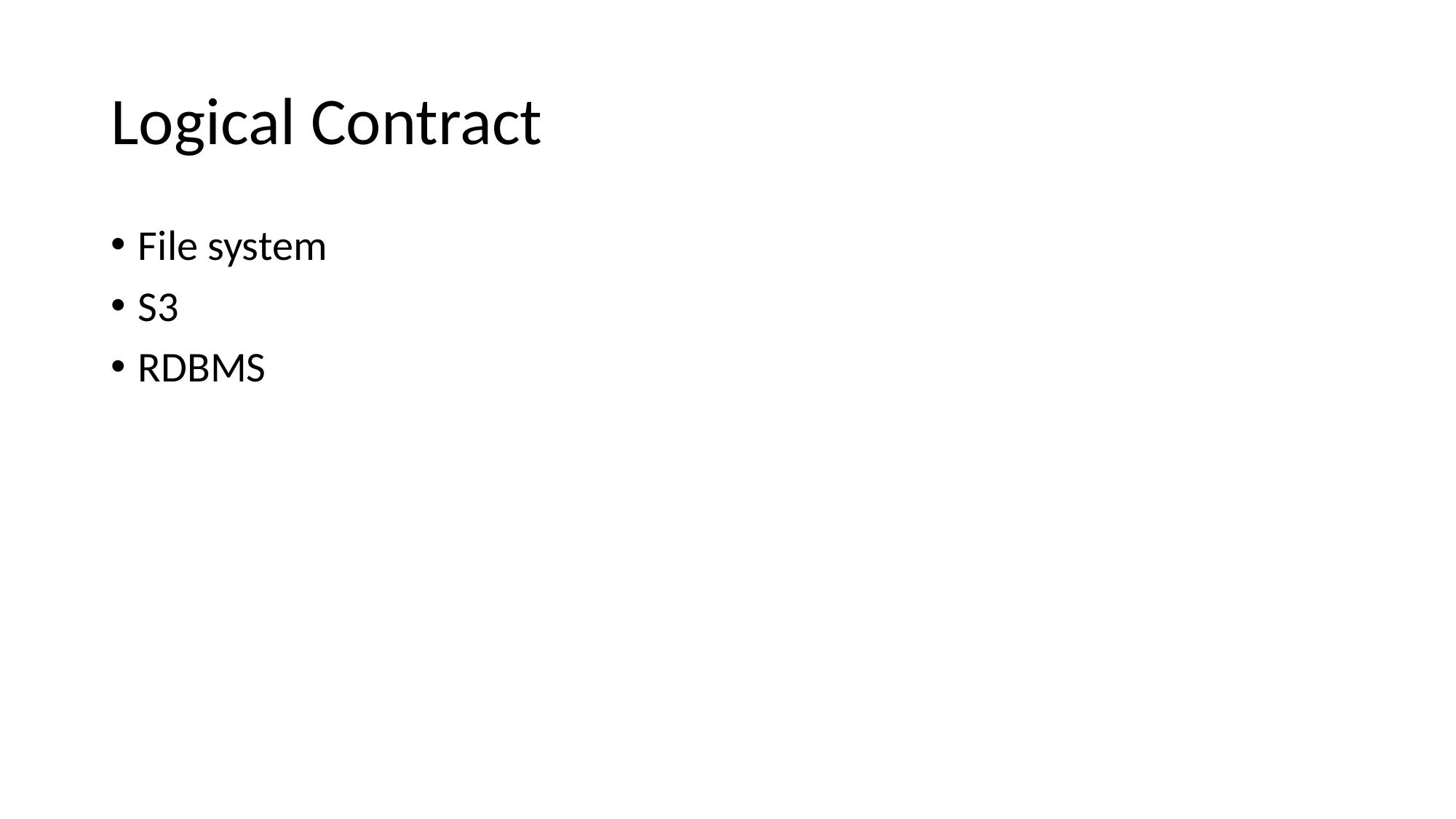

# Logical Contract
File system
S3
RDBMS